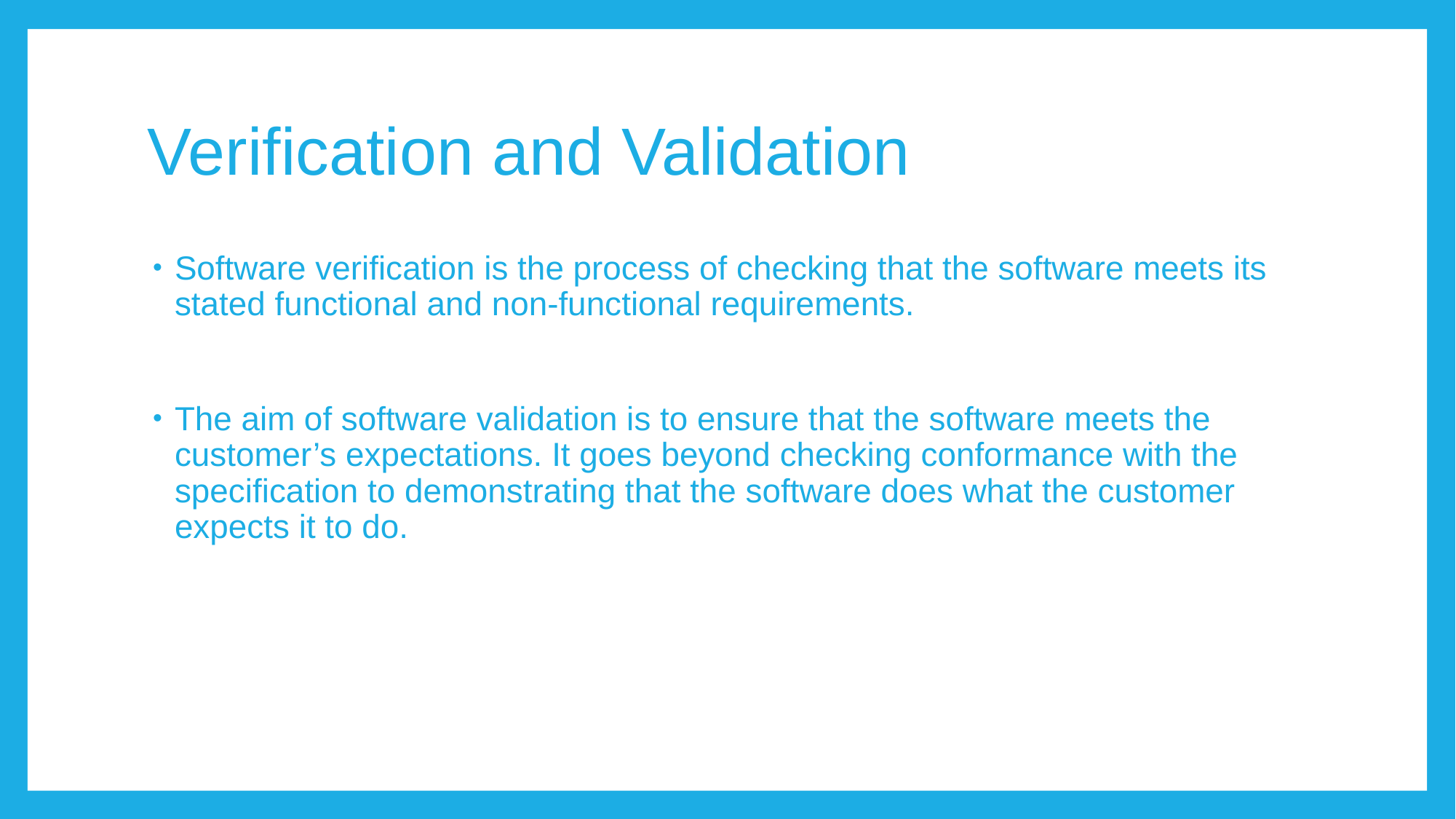

# Verification and Validation
Software verification is the process of checking that the software meets its stated functional and non-functional requirements.

The aim of software validation is to ensure that the software meets the customer’s expectations. It goes beyond checking conformance with the specification to demonstrating that the software does what the customer expects it to do.